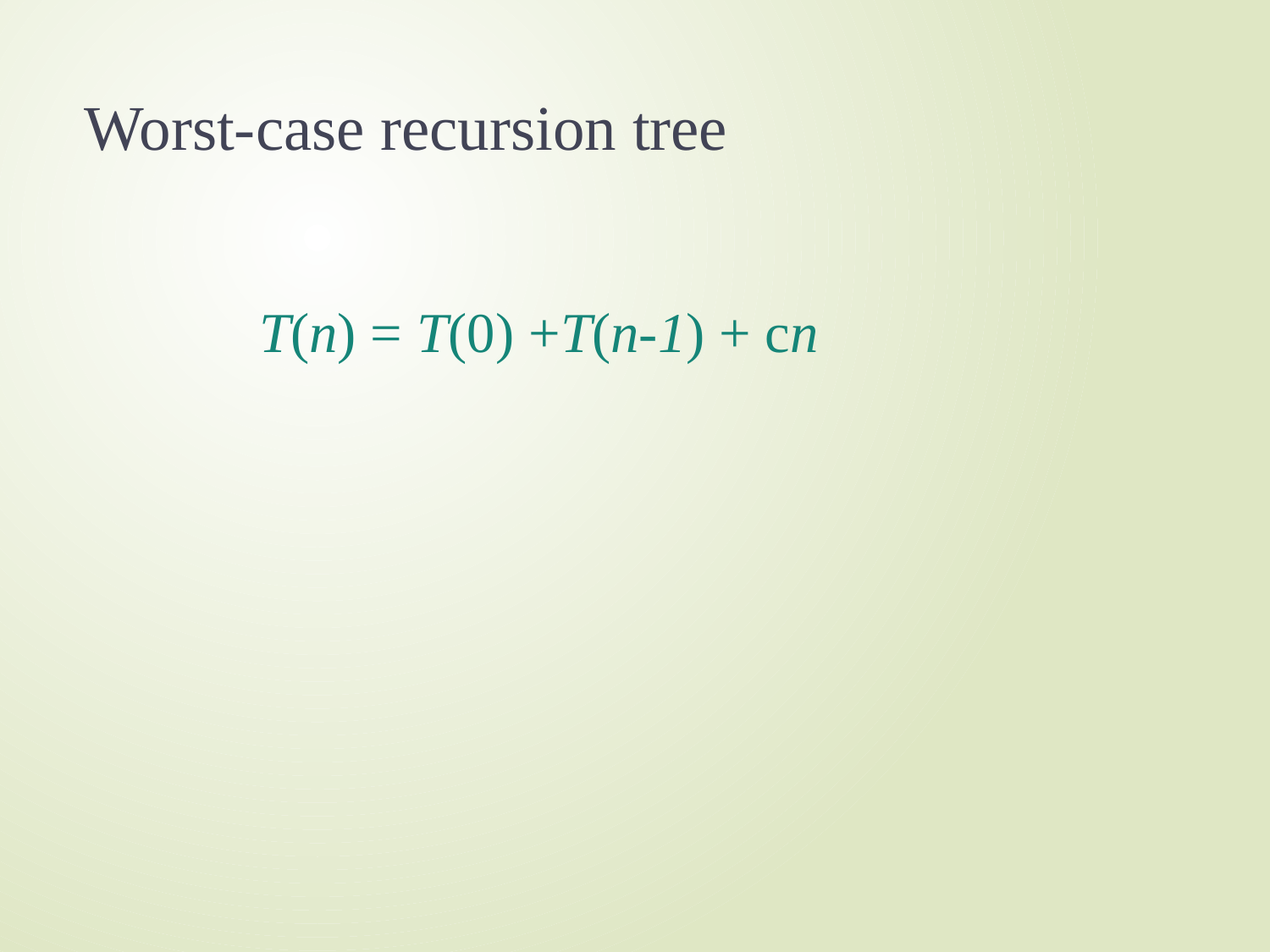

# Worst-case recursion tree
		T(n) = T(0) +T(n-1) + cn